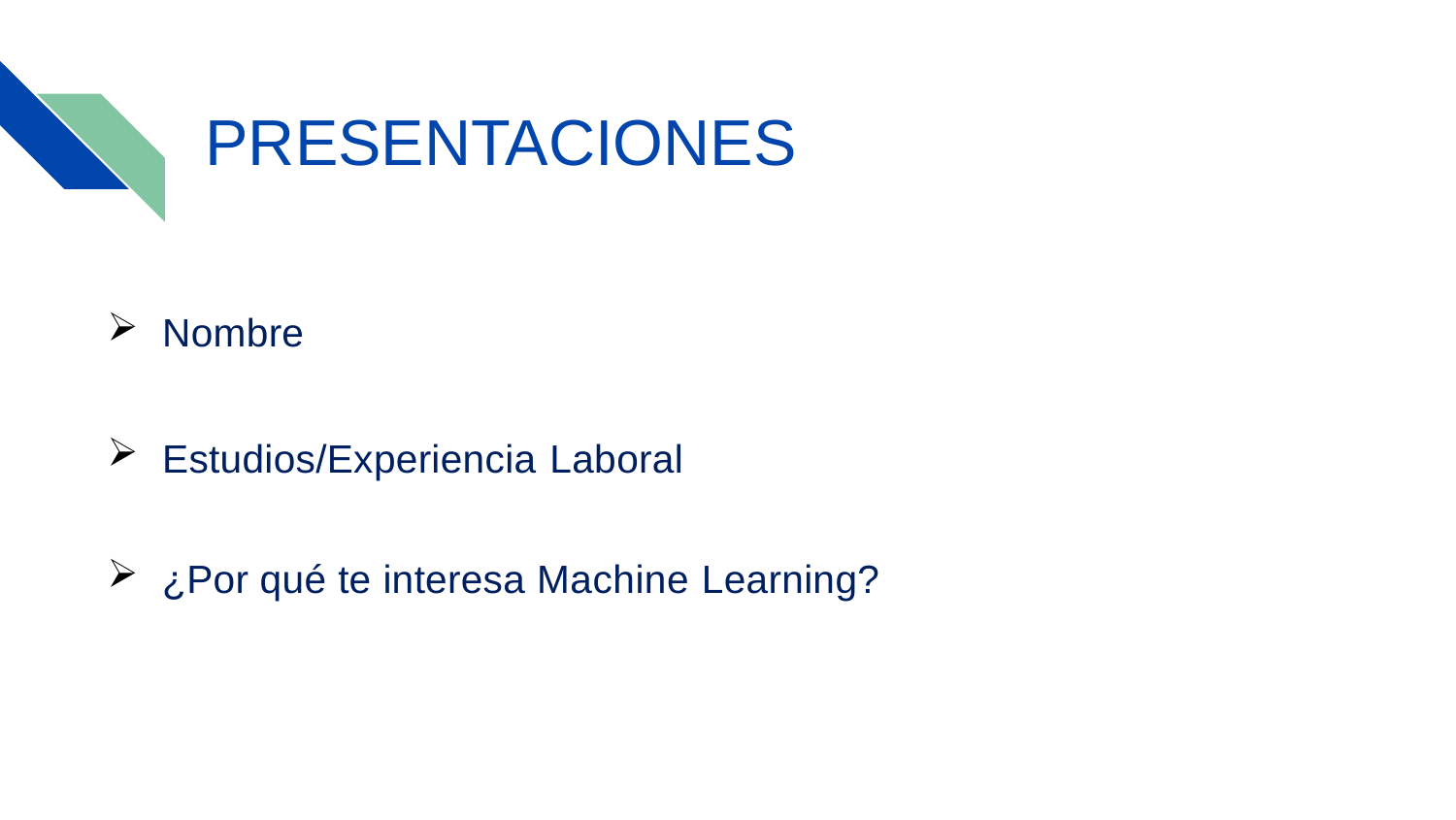

# PRESENTACIONES
Nombre

Estudios/Experiencia Laboral

¿Por qué te interesa Machine Learning?